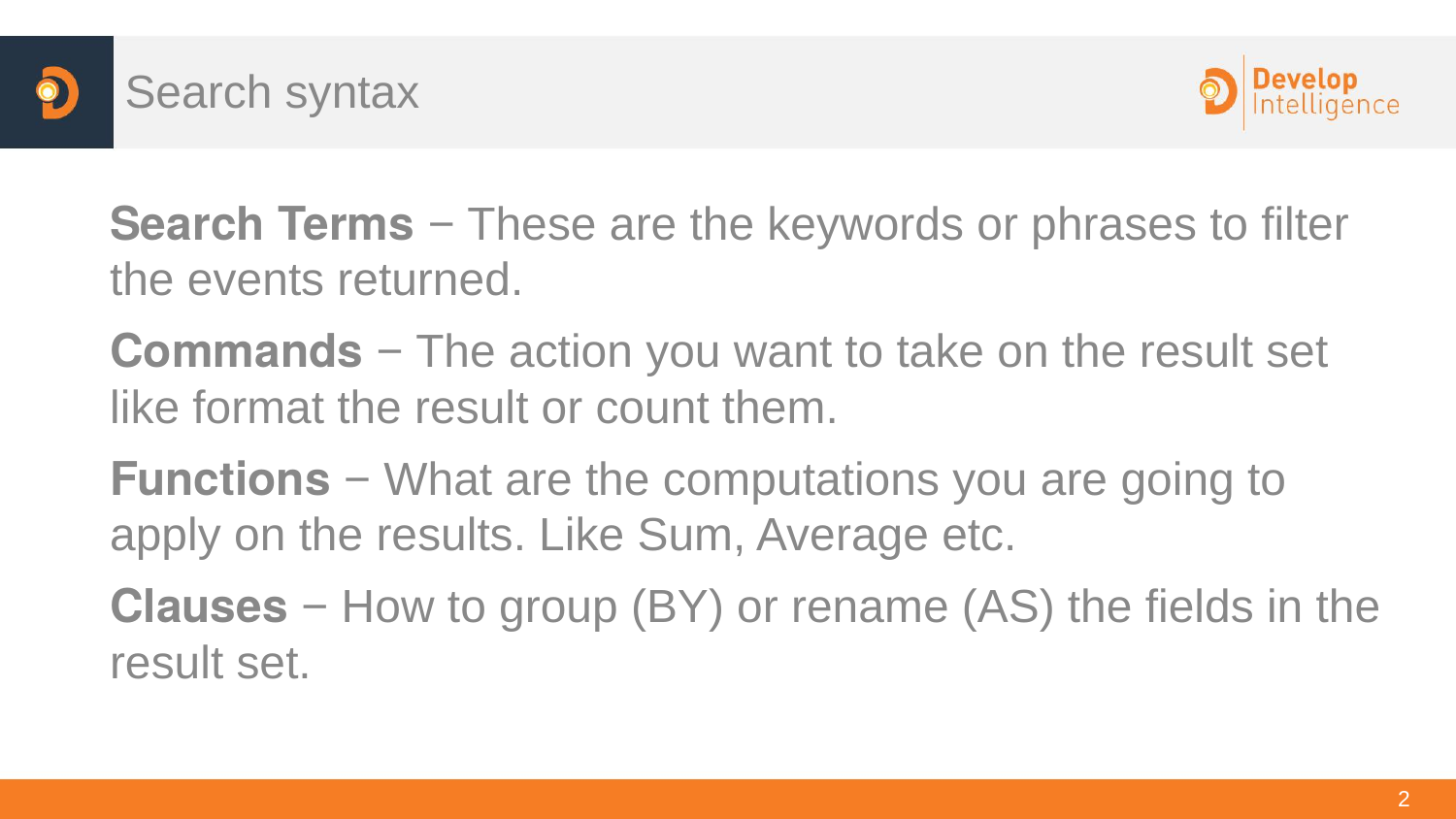

# Search syntax
Search Terms − These are the keywords or phrases to filter the events returned.
Commands − The action you want to take on the result set like format the result or count them.
Functions − What are the computations you are going to apply on the results. Like Sum, Average etc.
Clauses − How to group (BY) or rename (AS) the fields in the result set.

2